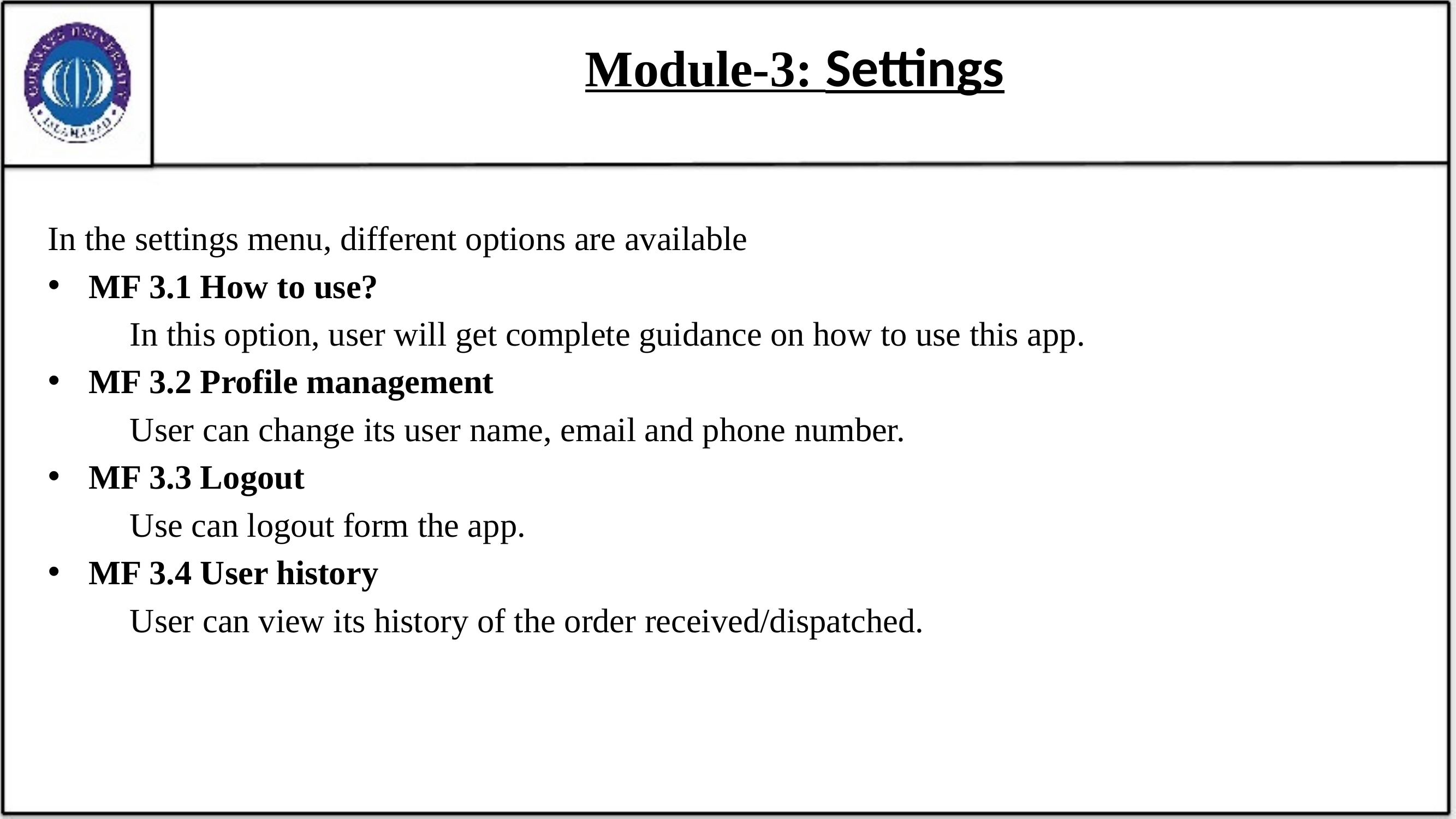

# Module-3: Settings
In the settings menu, different options are available
MF 3.1 How to use?
     	In this option, user will get complete guidance on how to use this app.
MF 3.2 Profile management
     	User can change its user name, email and phone number.
MF 3.3 Logout
     	Use can logout form the app.
MF 3.4 User history
     	User can view its history of the order received/dispatched.
15